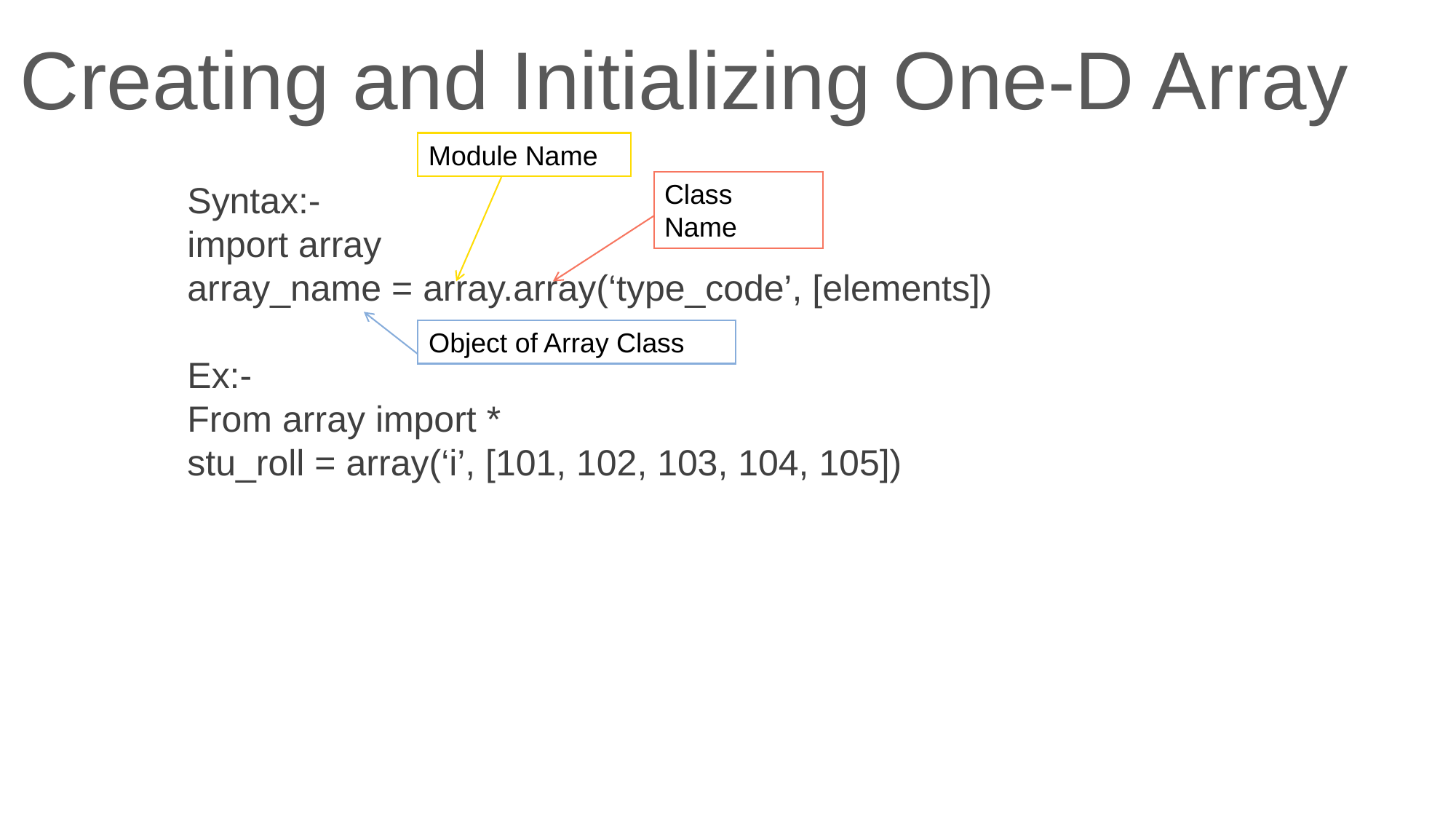

Creating and Initializing One-D Array
Module Name
Syntax:-
import array
array_name = array.array(‘type_code’, [elements])

Ex:-
From array import *
stu_roll = array(‘i’, [101, 102, 103, 104, 105])

Class Name
Object of Array Class